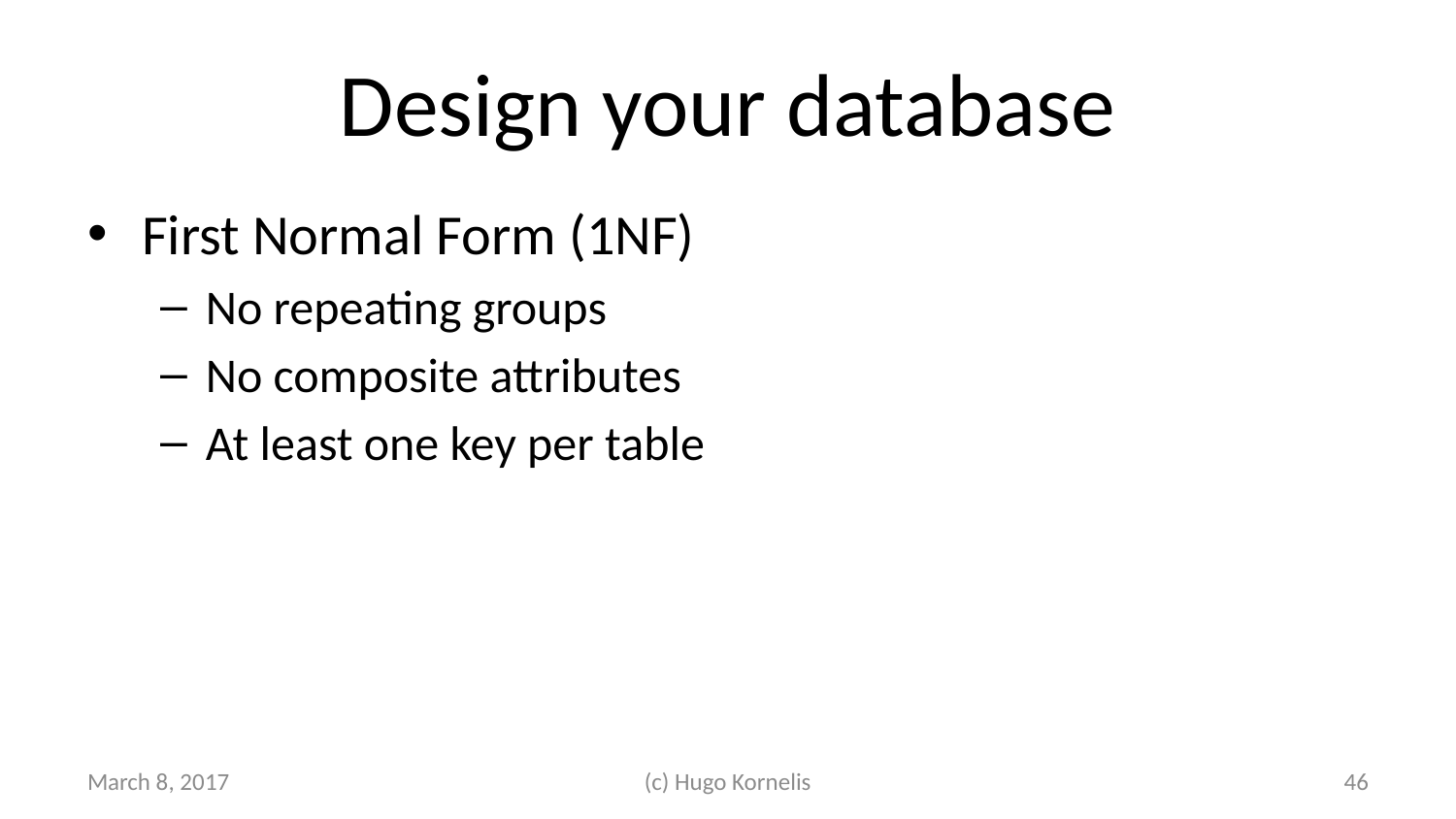

# Design your database
First Normal Form (1NF)
No repeating groups
No composite attributes
At least one key per table
March 8, 2017
(c) Hugo Kornelis
46